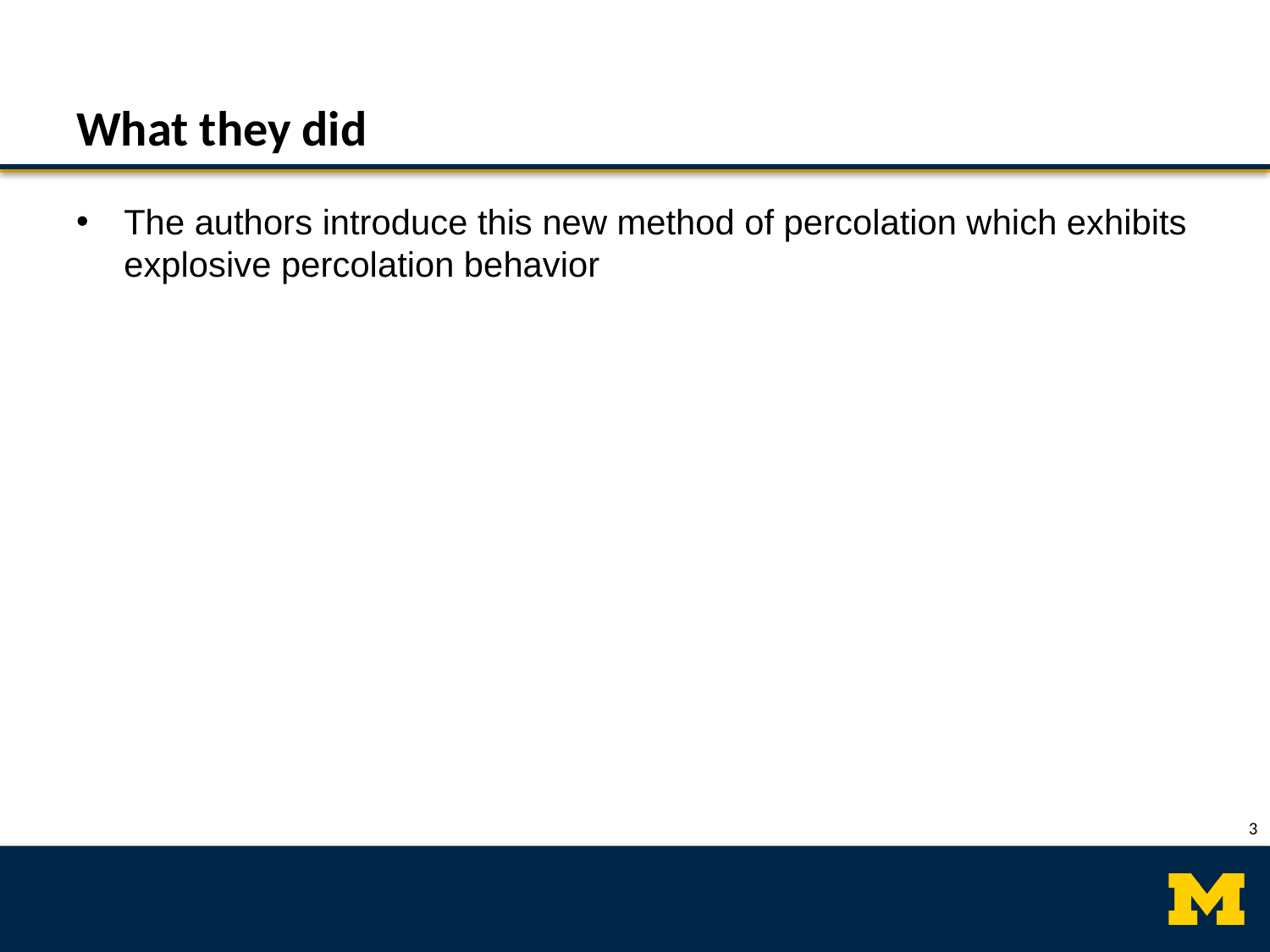

# What they did
The authors introduce this new method of percolation which exhibits explosive percolation behavior
3